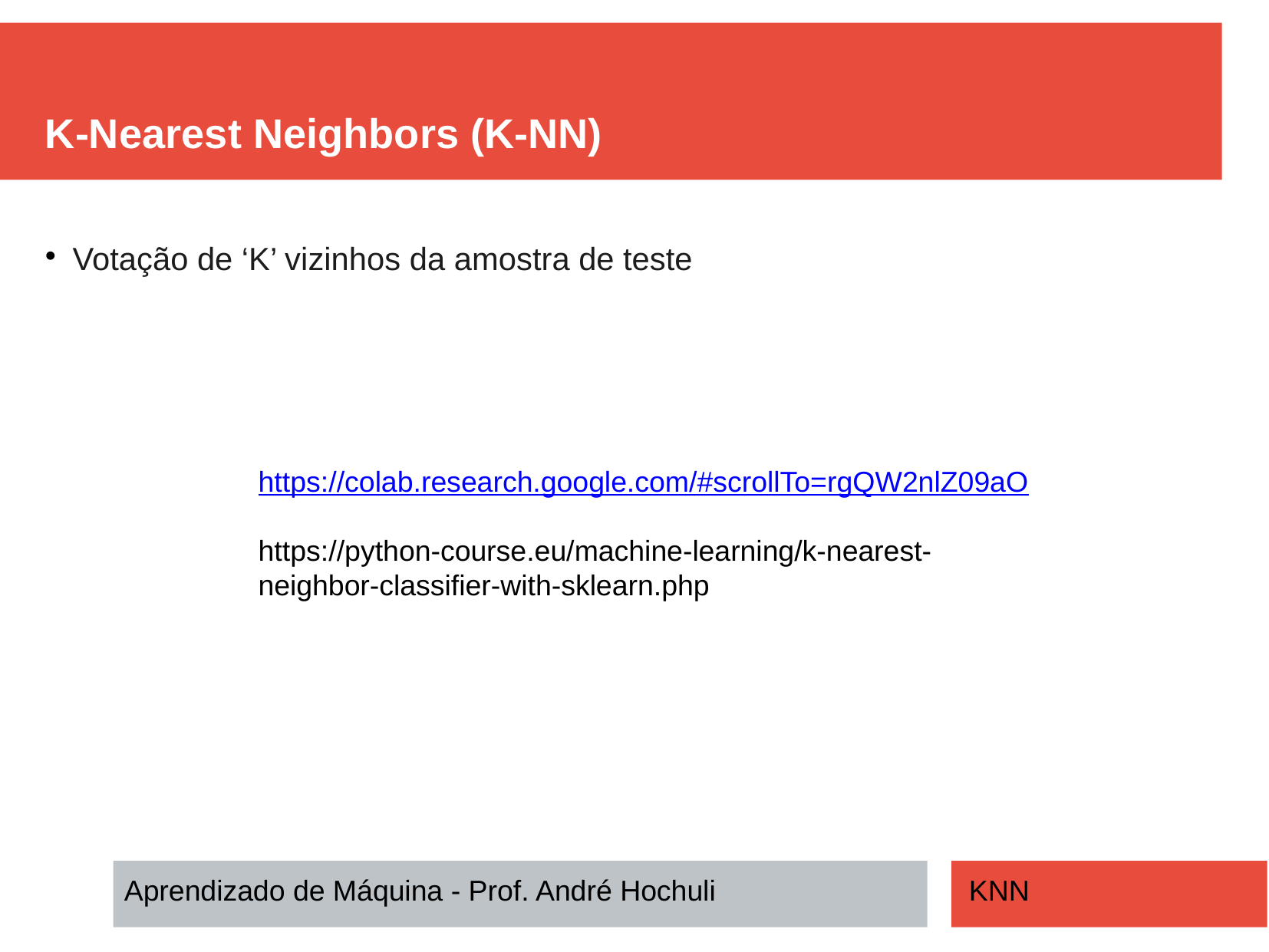

K-Nearest Neighbors (K-NN)

Votação de ‘K’ vizinhos da amostra de teste

https://colab.research.google.com/#scrollTo=rgQW2nlZ09aO

https://python-course.eu/machine-learning/k-nearest-neighbor-classifier-with-sklearn.php
Aprendizado de Máquina - Prof. André Hochuli
KNN